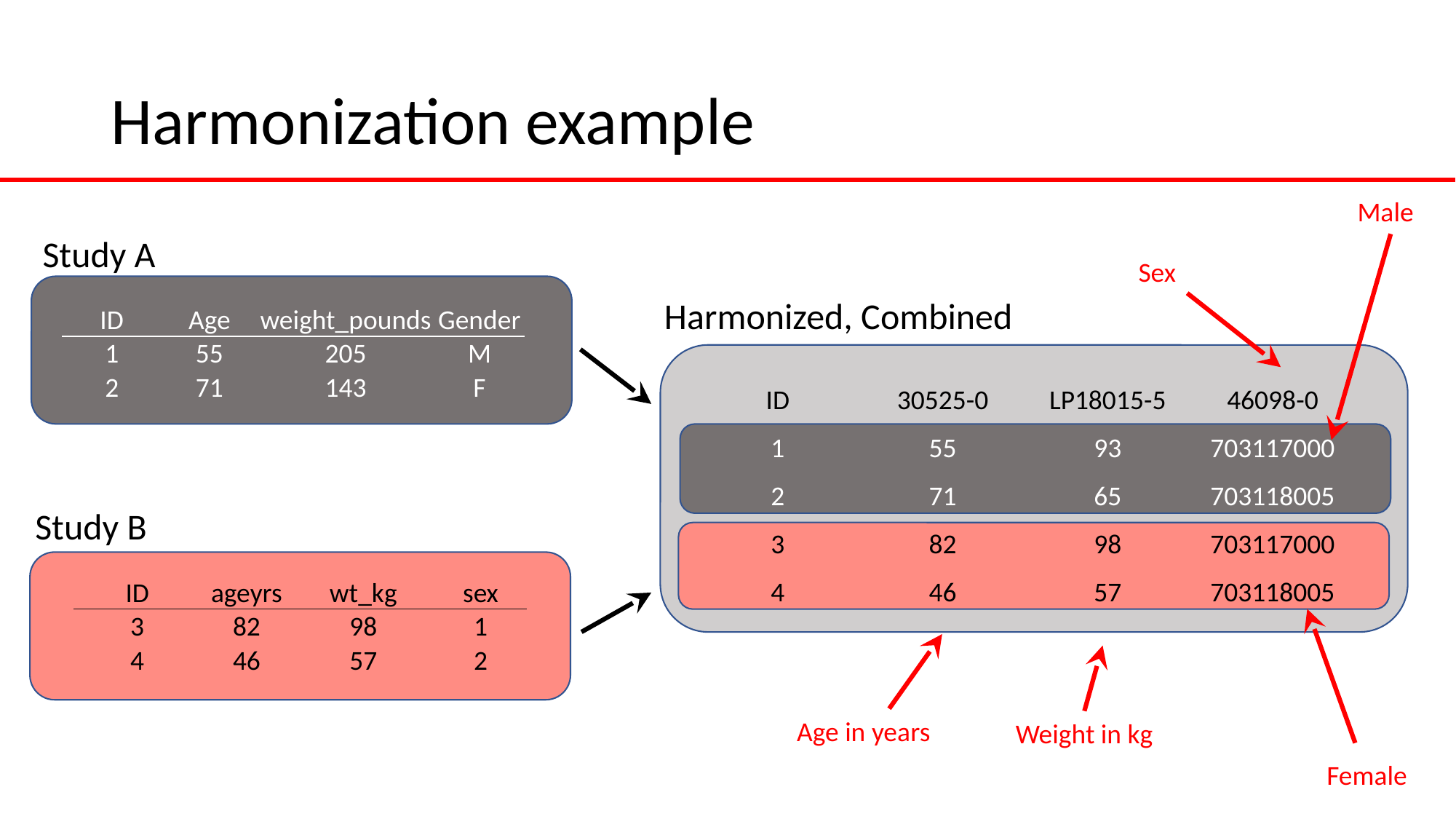

# Harmonization example
Male
Study A
Sex

Harmonized, Combined
| ID | Age | weight\_pounds | Gender |
| --- | --- | --- | --- |
| 1 | 55 | 205 | M |
| 2 | 71 | 143 | F |

| ID | 30525-0 | LP18015-5 | 46098-0 |
| --- | --- | --- | --- |
| 1 | 55 | 93 | 703117000 |
| 2 | 71 | 65 | 703118005 |
| 3 | 82 | 98 | 703117000 |
| 4 | 46 | 57 | 703118005 |

Study B

| ID | ageyrs | wt\_kg | sex |
| --- | --- | --- | --- |
| 3 | 82 | 98 | 1 |
| 4 | 46 | 57 | 2 |
Age in years
Weight in kg
Female